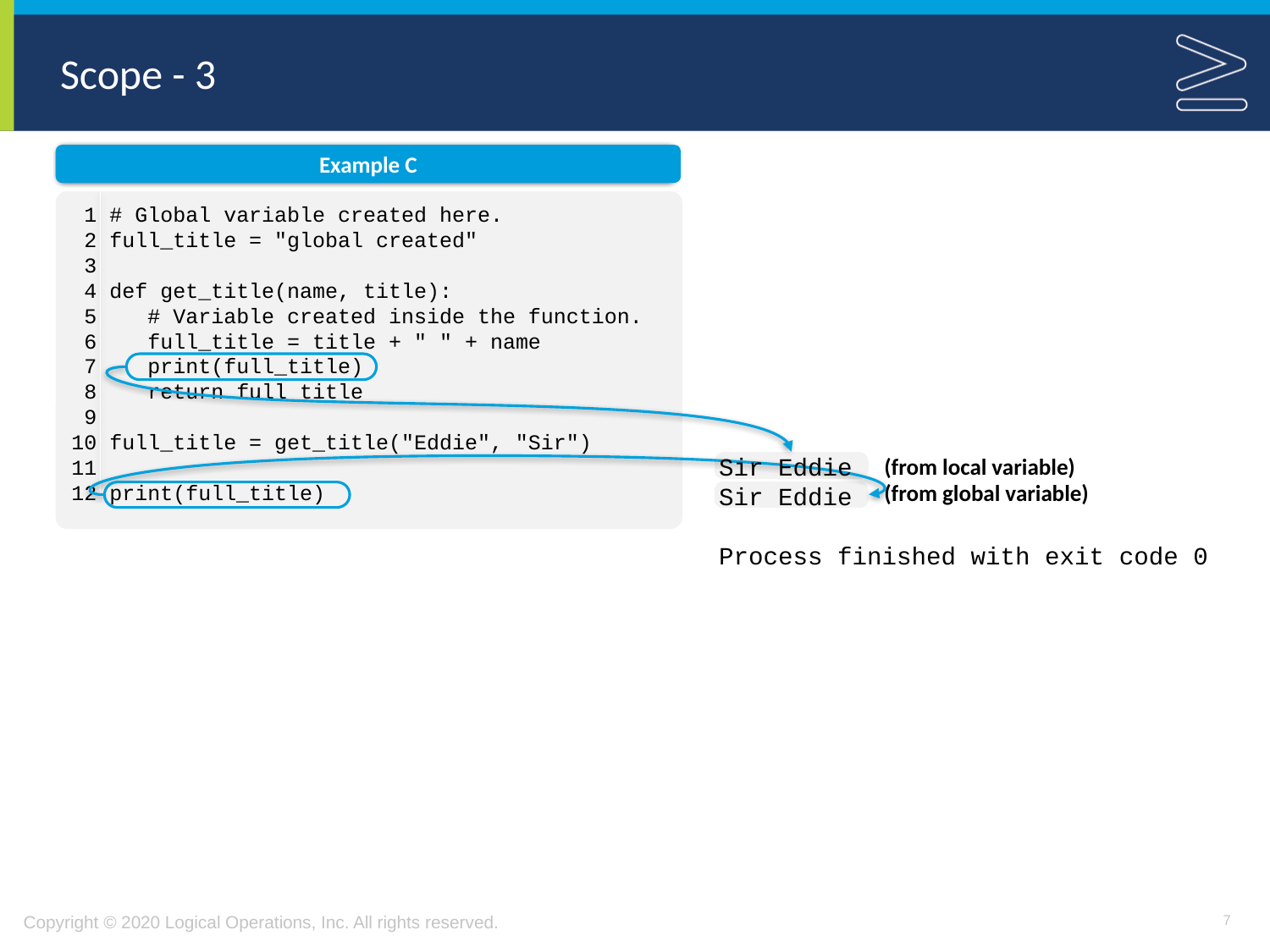

# Scope - 3
Example C
 1 # Global variable created here.
 2 full_title = "global created"
 3
 4 def get_title(name, title):
 5    # Variable created inside the function.
 6    full_title = title + " " + name
 7    print(full_title)
 8    return full_title
 9
10 full_title = get_title("Eddie", "Sir")
11
12 print(full_title)

Sir Eddie
Sir Eddie

Process finished with exit code 0
(from local variable)

(from global variable)

7